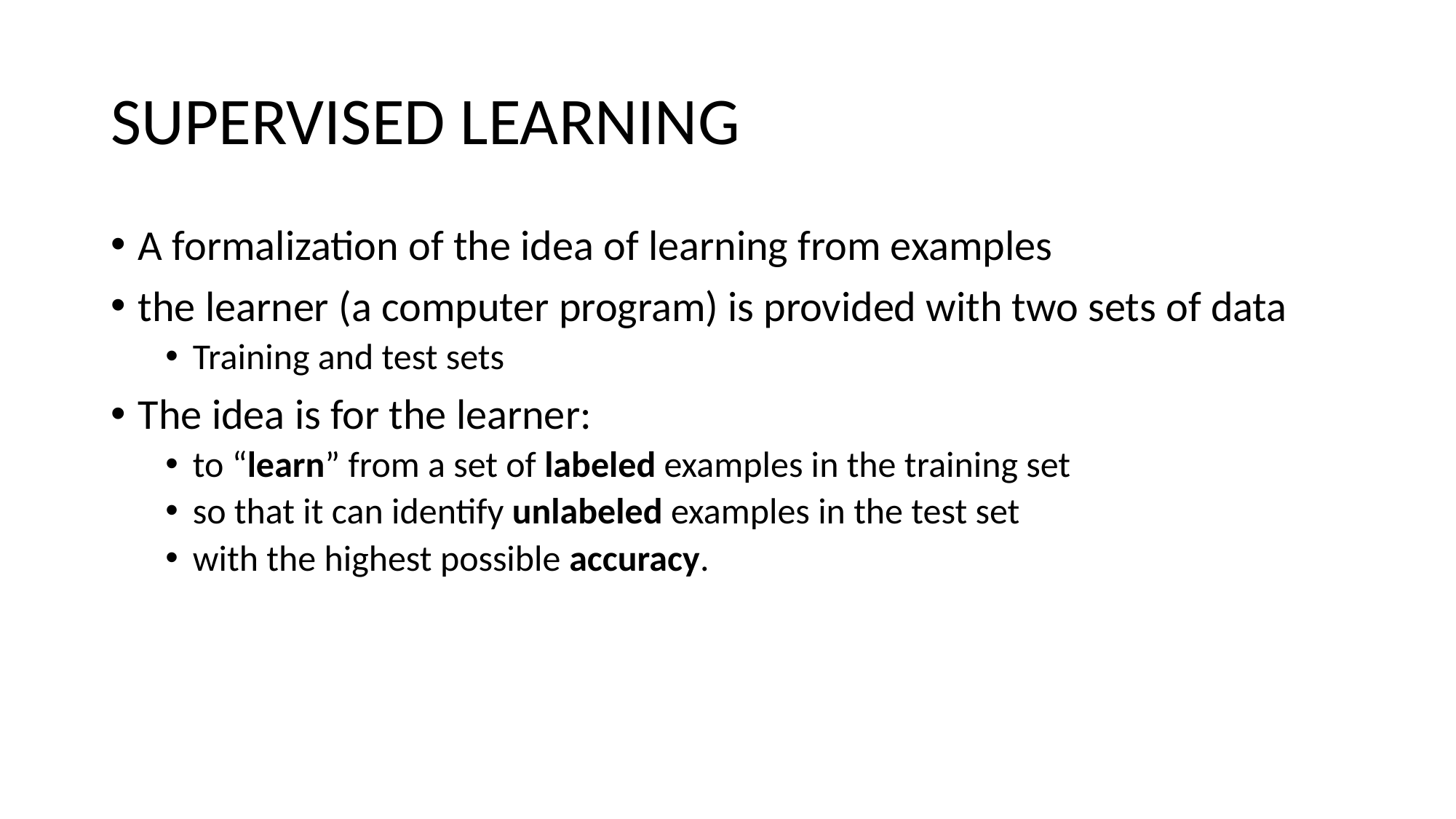

# SUPERVISED LEARNING
A formalization of the idea of learning from examples
the learner (a computer program) is provided with two sets of data
Training and test sets
The idea is for the learner:
to “learn” from a set of labeled examples in the training set
so that it can identify unlabeled examples in the test set
with the highest possible accuracy.